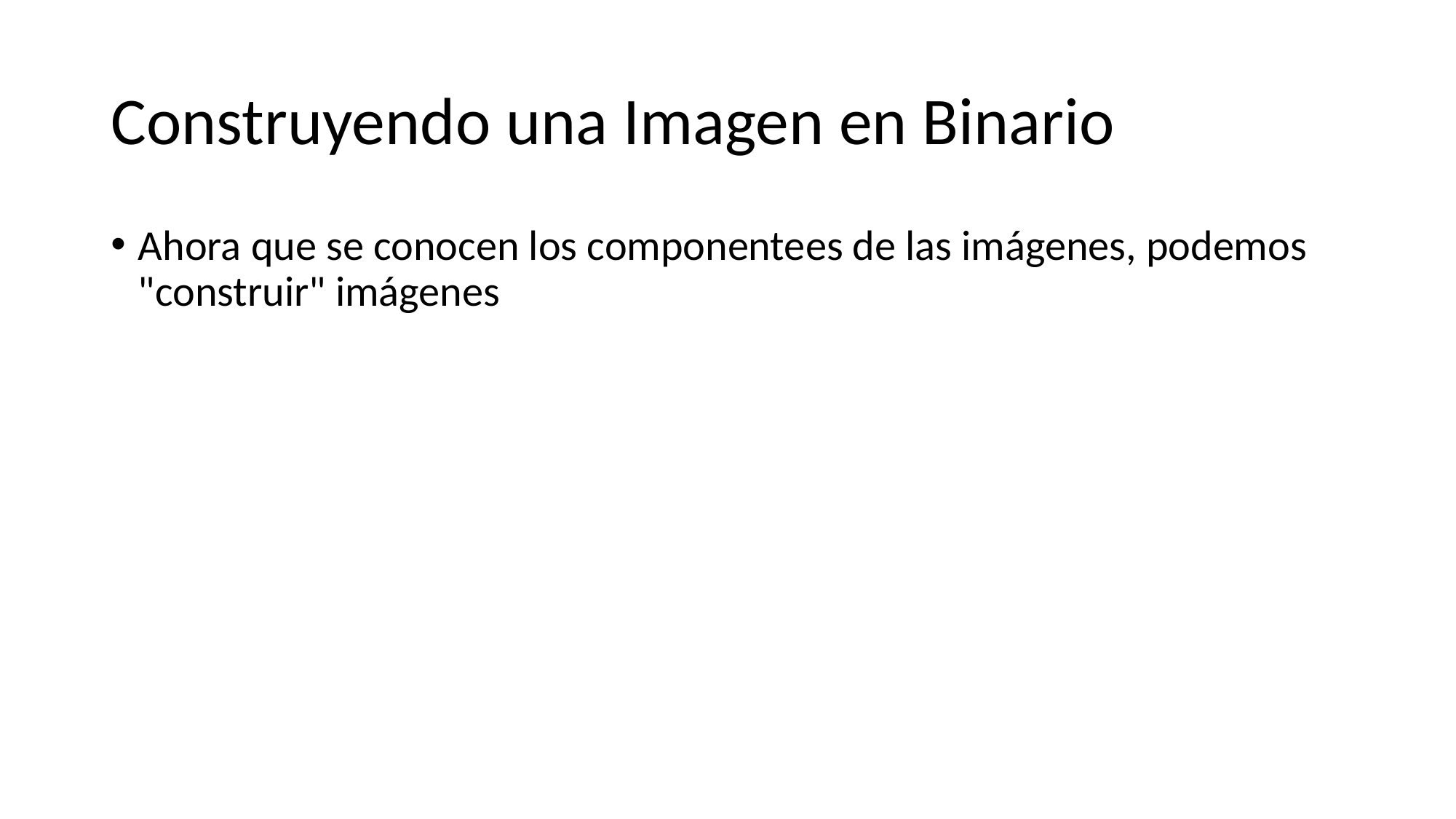

# Construyendo una Imagen en Binario
Ahora que se conocen los componentees de las imágenes, podemos "construir" imágenes